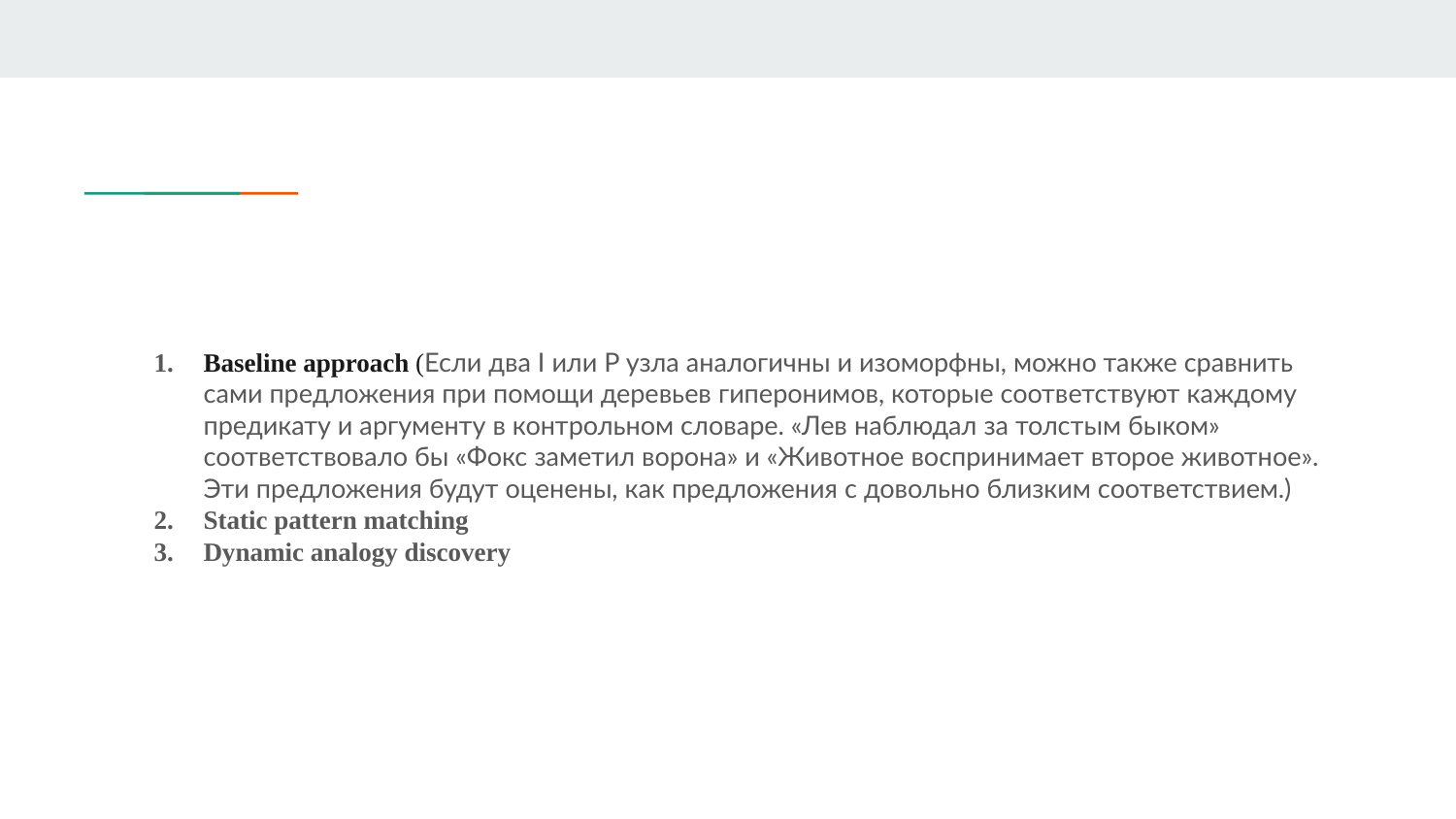

#
Baseline approach (Если два I или P узла аналогичны и изоморфны, можно также сравнить сами предложения при помощи деревьев гиперонимов, которые соответствуют каждому предикату и аргументу в контрольном словаре. «Лев наблюдал за толстым быком»  соответствовало бы «Фокс заметил ворона» и «Животное воспринимает второе животное». Эти предложения будут оценены, как предложения с довольно близким соответствием.)
Static pattern matching
Dynamic analogy discovery